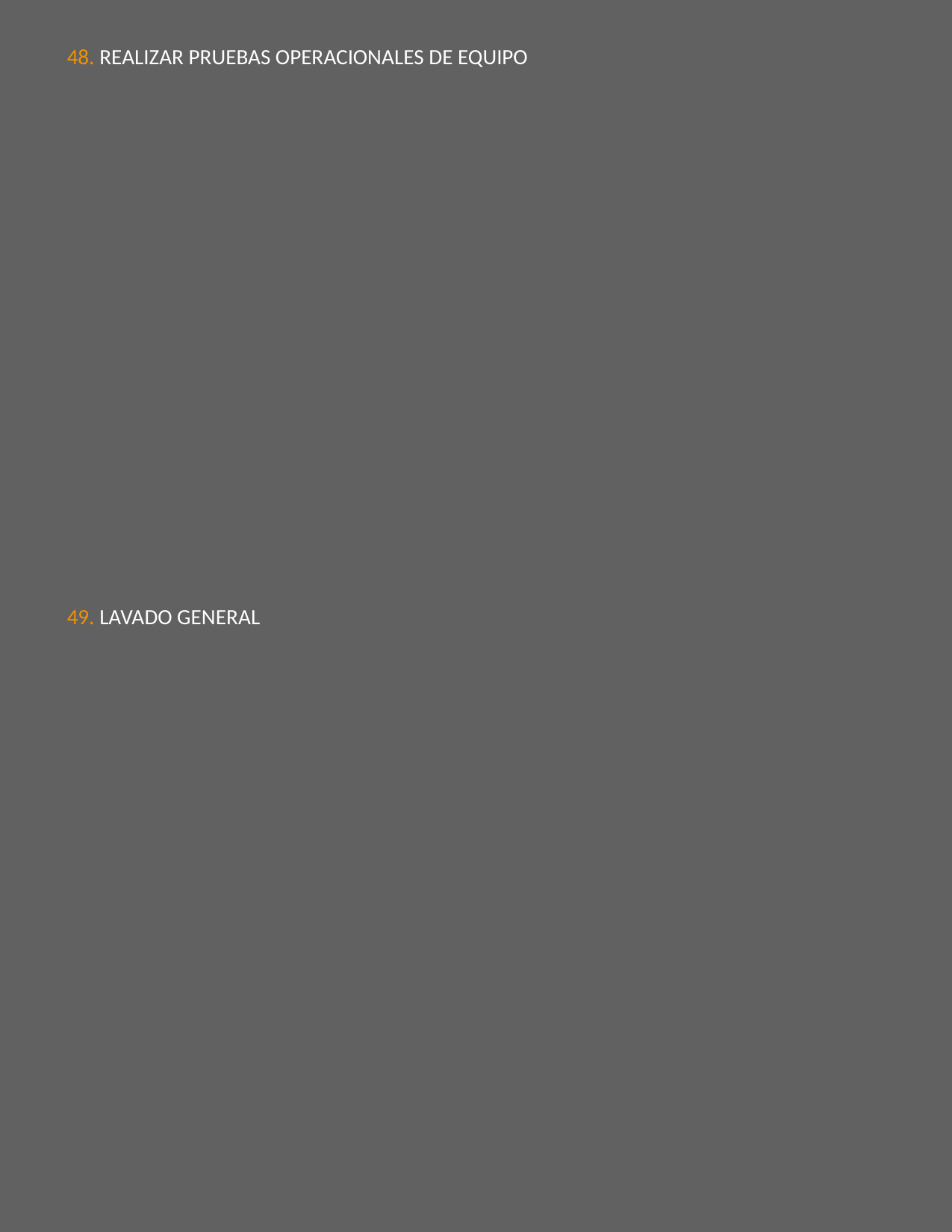

48. REALIZAR PRUEBAS OPERACIONALES DE EQUIPO
49. LAVADO GENERAL